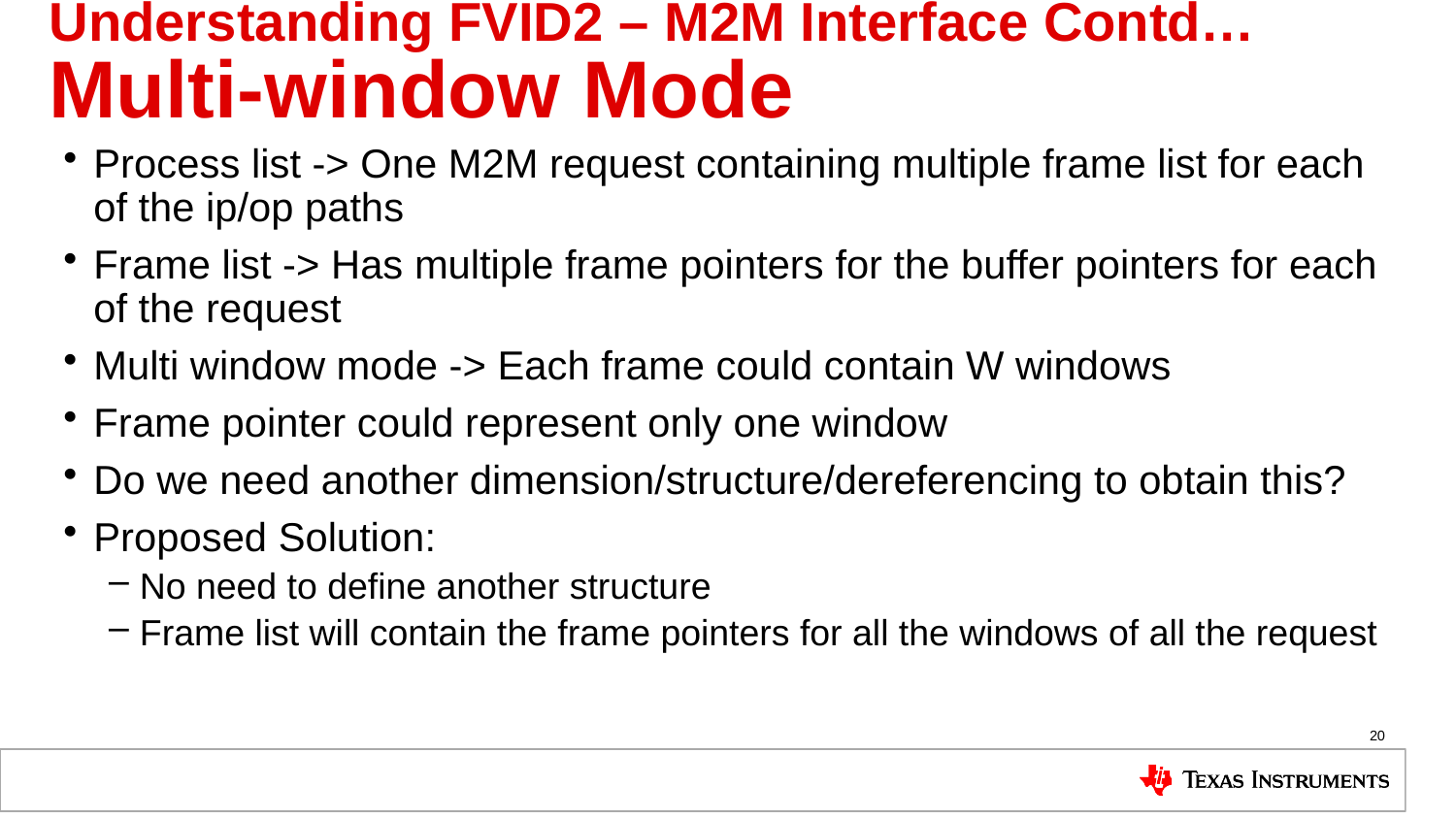

# Understanding FVID2 – M2M Interface Contd… Multi-window Mode
Process list -> One M2M request containing multiple frame list for each of the ip/op paths
Frame list -> Has multiple frame pointers for the buffer pointers for each of the request
Multi window mode -> Each frame could contain W windows
Frame pointer could represent only one window
Do we need another dimension/structure/dereferencing to obtain this?
Proposed Solution:
No need to define another structure
Frame list will contain the frame pointers for all the windows of all the request
20